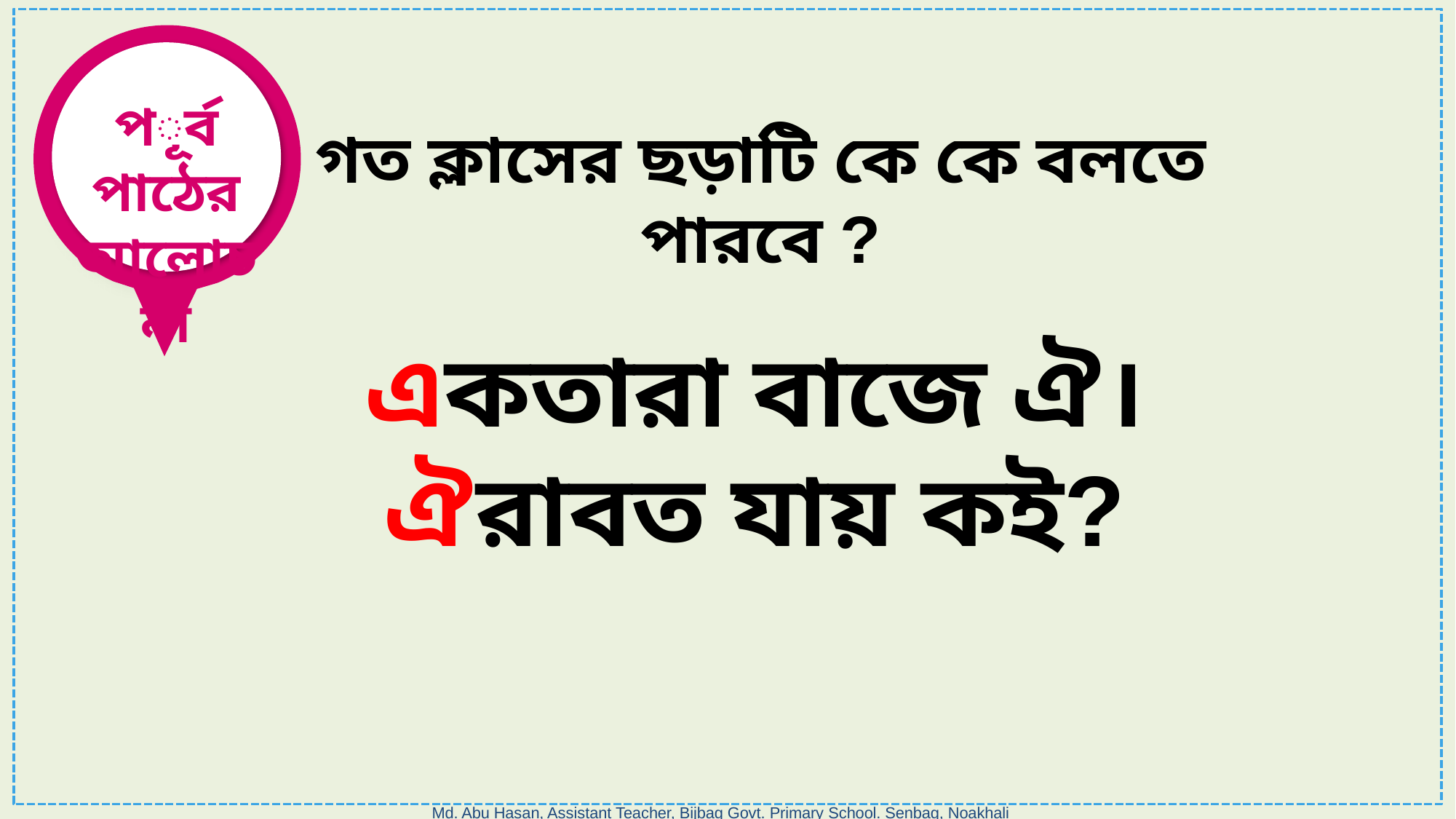

পূর্ব পাঠের আলোচনা

গত ক্লাসের ছড়াটি কে কে বলতে পারবে ?
একতারা বাজে ঐ।
ঐরাবত যায় কই?